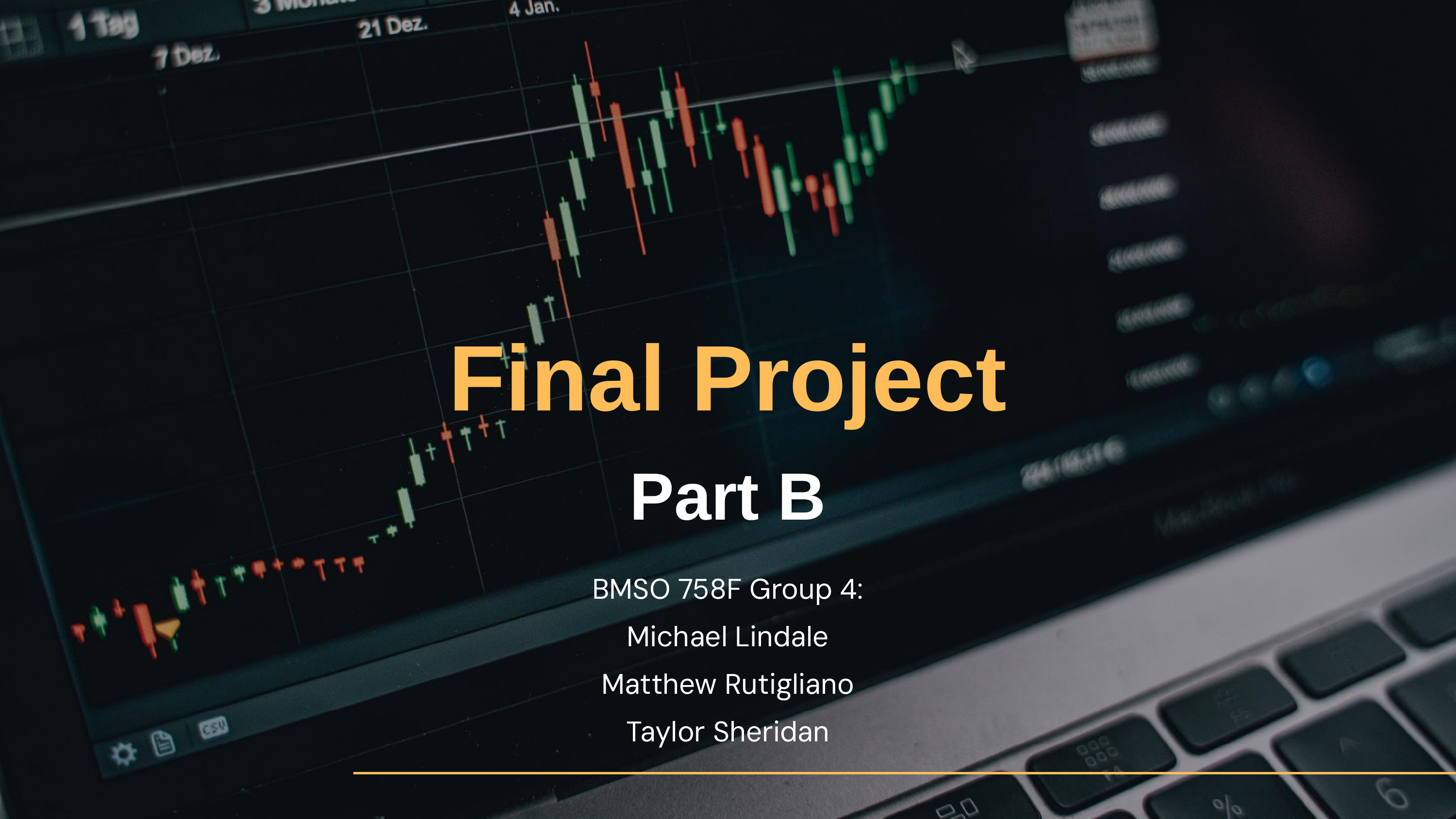

Final Project
Part B
BMSO 758F Group 4:
Michael Lindale
Matthew Rutigliano
Taylor Sheridan